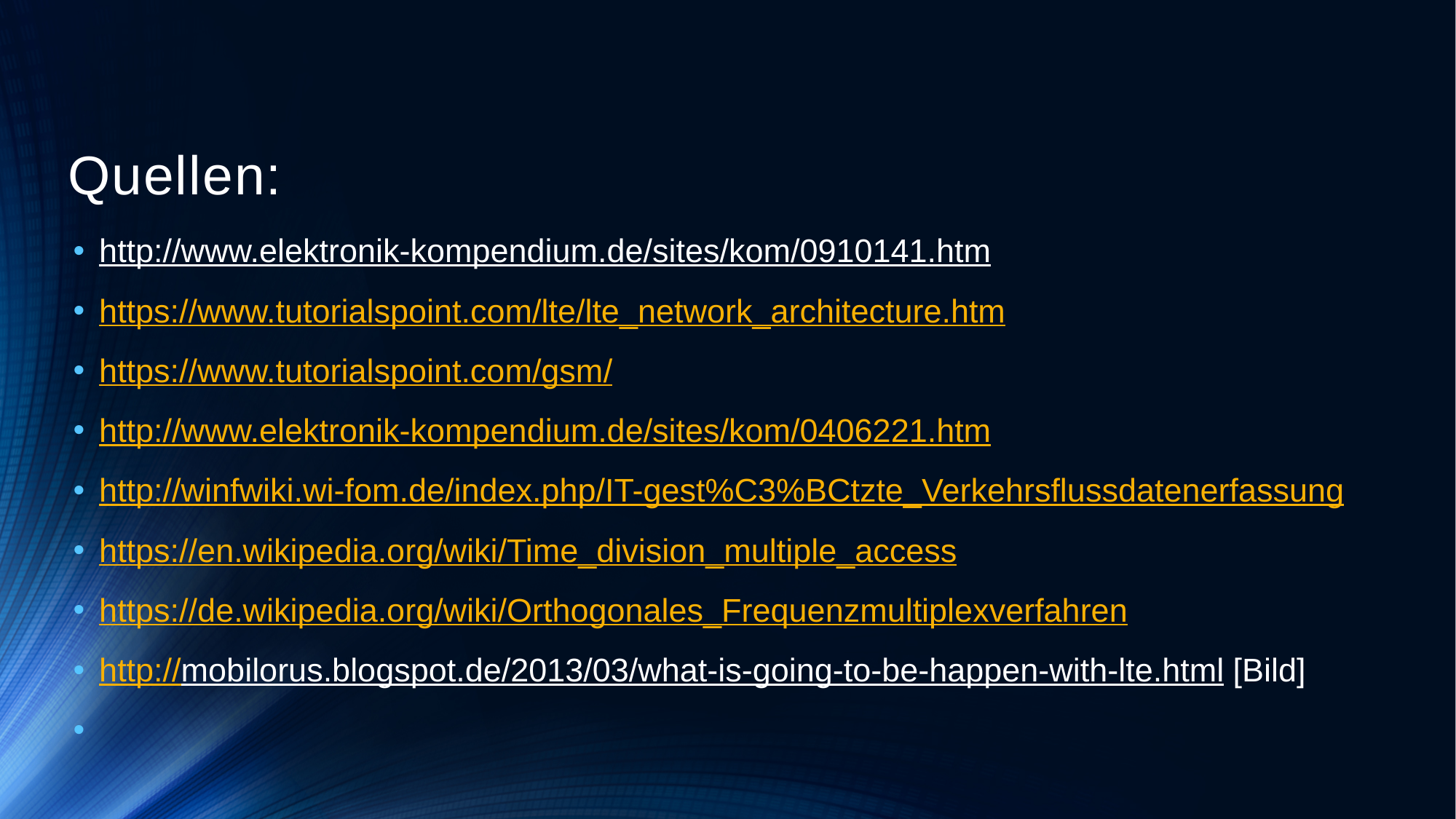

# Quellen:
http://www.elektronik-kompendium.de/sites/kom/0910141.htm
https://www.tutorialspoint.com/lte/lte_network_architecture.htm
https://www.tutorialspoint.com/gsm/
http://www.elektronik-kompendium.de/sites/kom/0406221.htm
http://winfwiki.wi-fom.de/index.php/IT-gest%C3%BCtzte_Verkehrsflussdatenerfassung
https://en.wikipedia.org/wiki/Time_division_multiple_access
https://de.wikipedia.org/wiki/Orthogonales_Frequenzmultiplexverfahren
http://mobilorus.blogspot.de/2013/03/what-is-going-to-be-happen-with-lte.html [Bild]